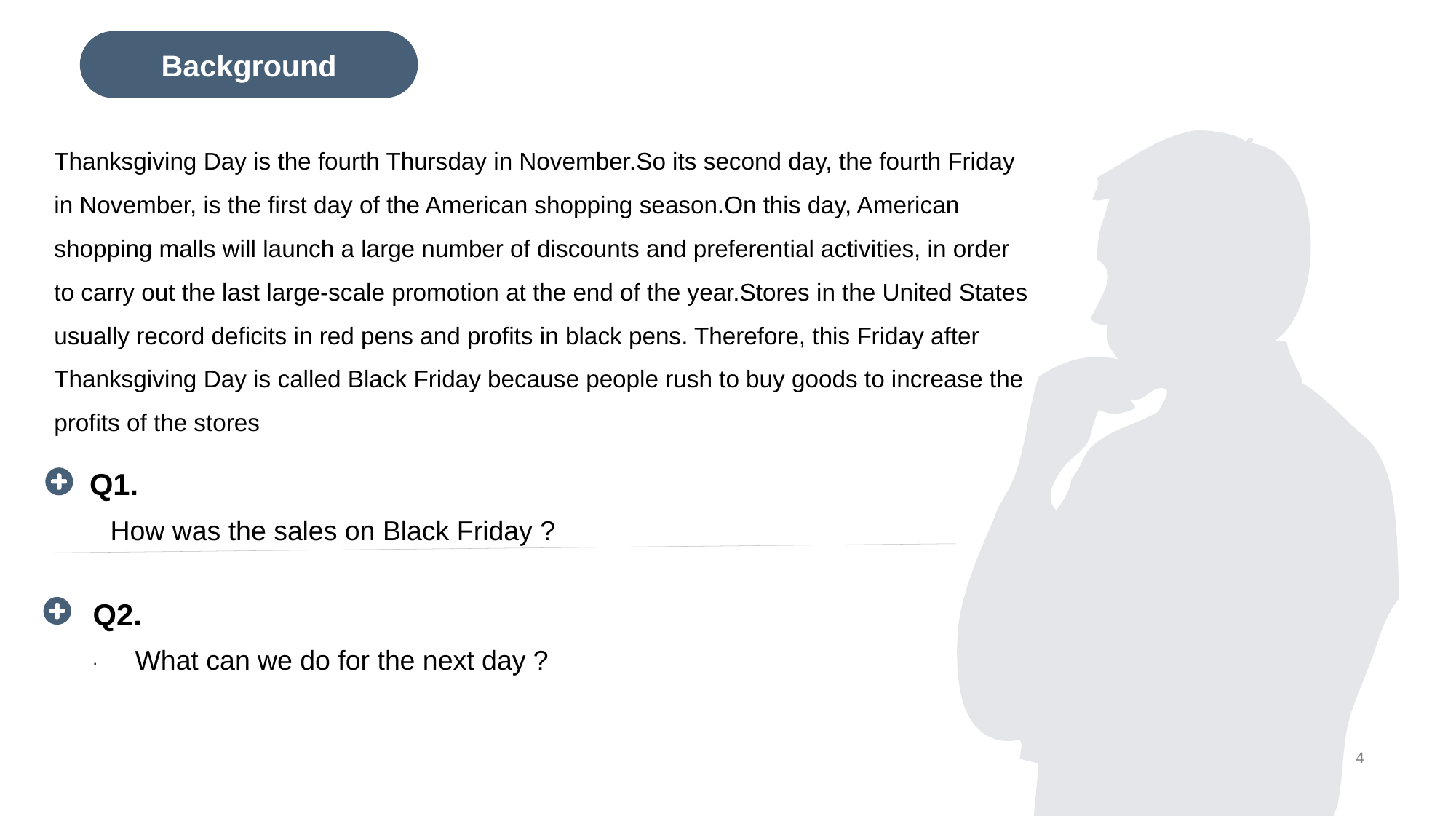

Background
Thanksgiving Day is the fourth Thursday in November.So its second day, the fourth Friday in November, is the first day of the American shopping season.On this day, American shopping malls will launch a large number of discounts and preferential activities, in order to carry out the last large-scale promotion at the end of the year.Stores in the United States usually record deficits in red pens and profits in black pens. Therefore, this Friday after Thanksgiving Day is called Black Friday because people rush to buy goods to increase the profits of the stores

    Q1.

Q2.

.
How was the sales on Black Friday ?
What can we do for the next day ?
4